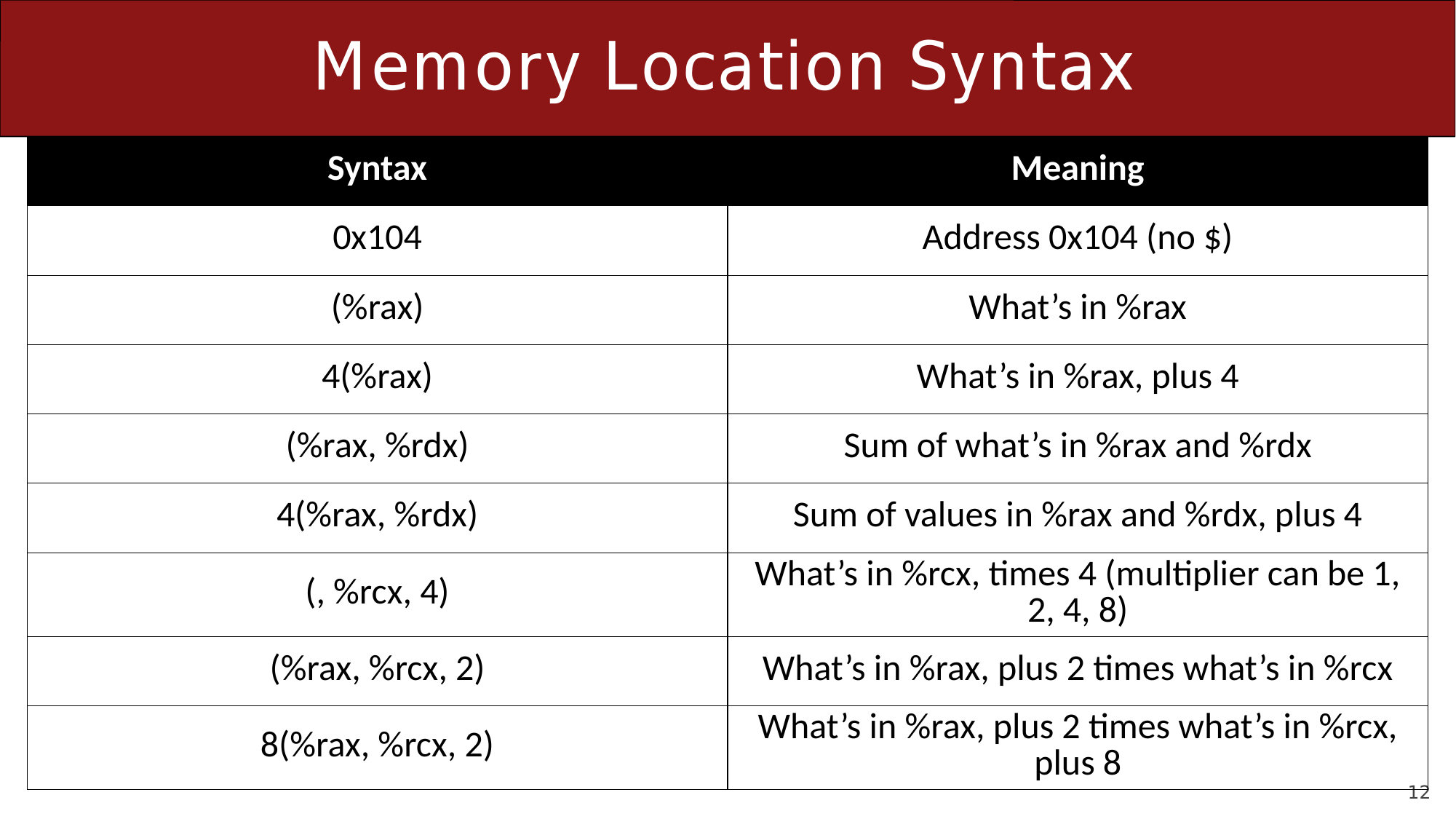

# Memory Location Syntax
| Syntax | Meaning |
| --- | --- |
| 0x104 | Address 0x104 (no $) |
| (%rax) | What’s in %rax |
| 4(%rax) | What’s in %rax, plus 4 |
| (%rax, %rdx) | Sum of what’s in %rax and %rdx |
| 4(%rax, %rdx) | Sum of values in %rax and %rdx, plus 4 |
| (, %rcx, 4) | What’s in %rcx, times 4 (multiplier can be 1, 2, 4, 8) |
| (%rax, %rcx, 2) | What’s in %rax, plus 2 times what’s in %rcx |
| 8(%rax, %rcx, 2) | What’s in %rax, plus 2 times what’s in %rcx, plus 8 |